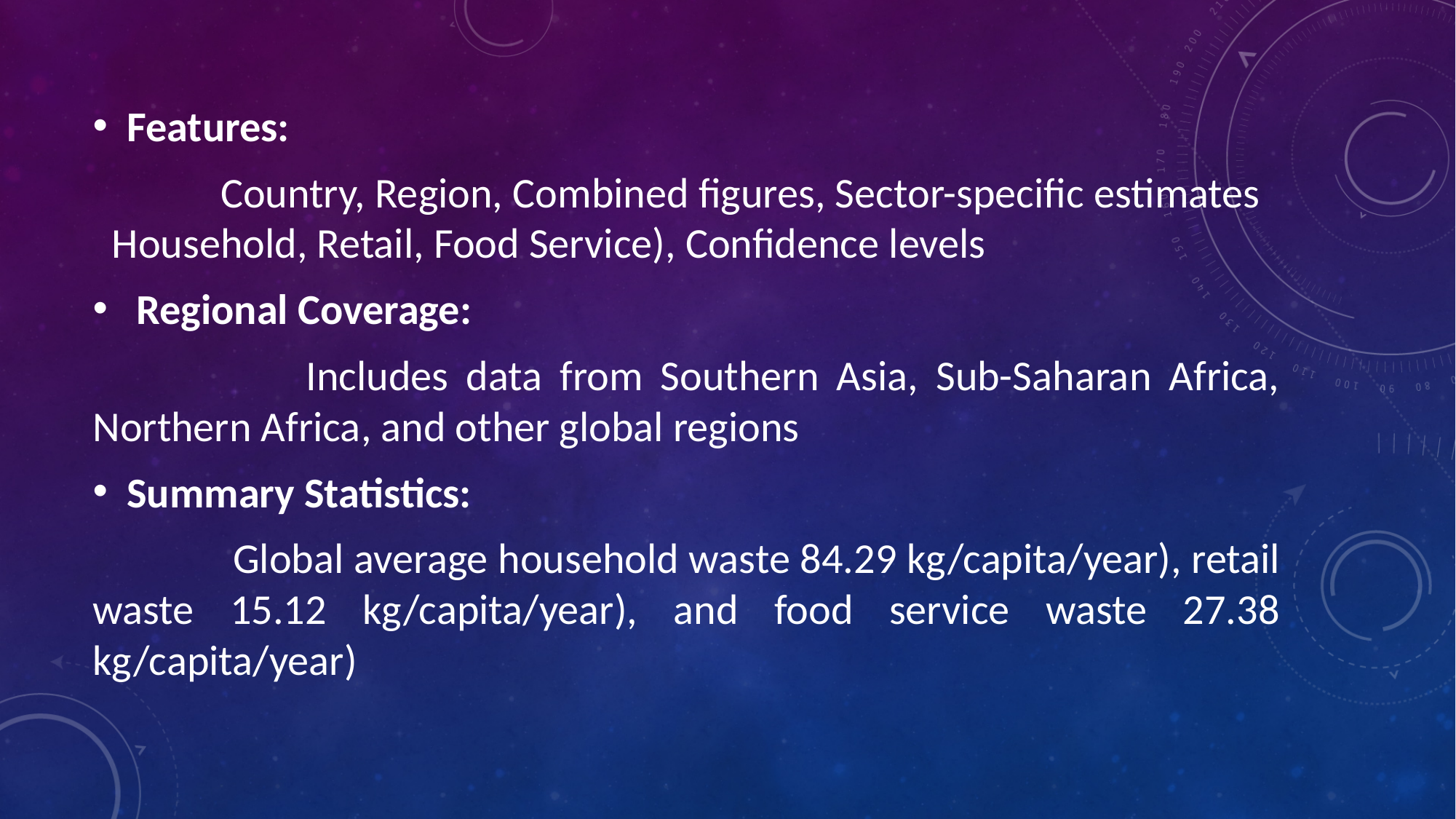

Features:
             Country, Region, Combined figures, Sector-specific estimates     Household, Retail, Food Service), Confidence levels
 Regional Coverage:
            Includes data from Southern Asia, Sub-Saharan Africa, Northern Africa, and other global regions
Summary Statistics:
              Global average household waste 84.29 kg/capita/year), retail waste 15.12 kg/capita/year), and food service waste 27.38 kg/capita/year)